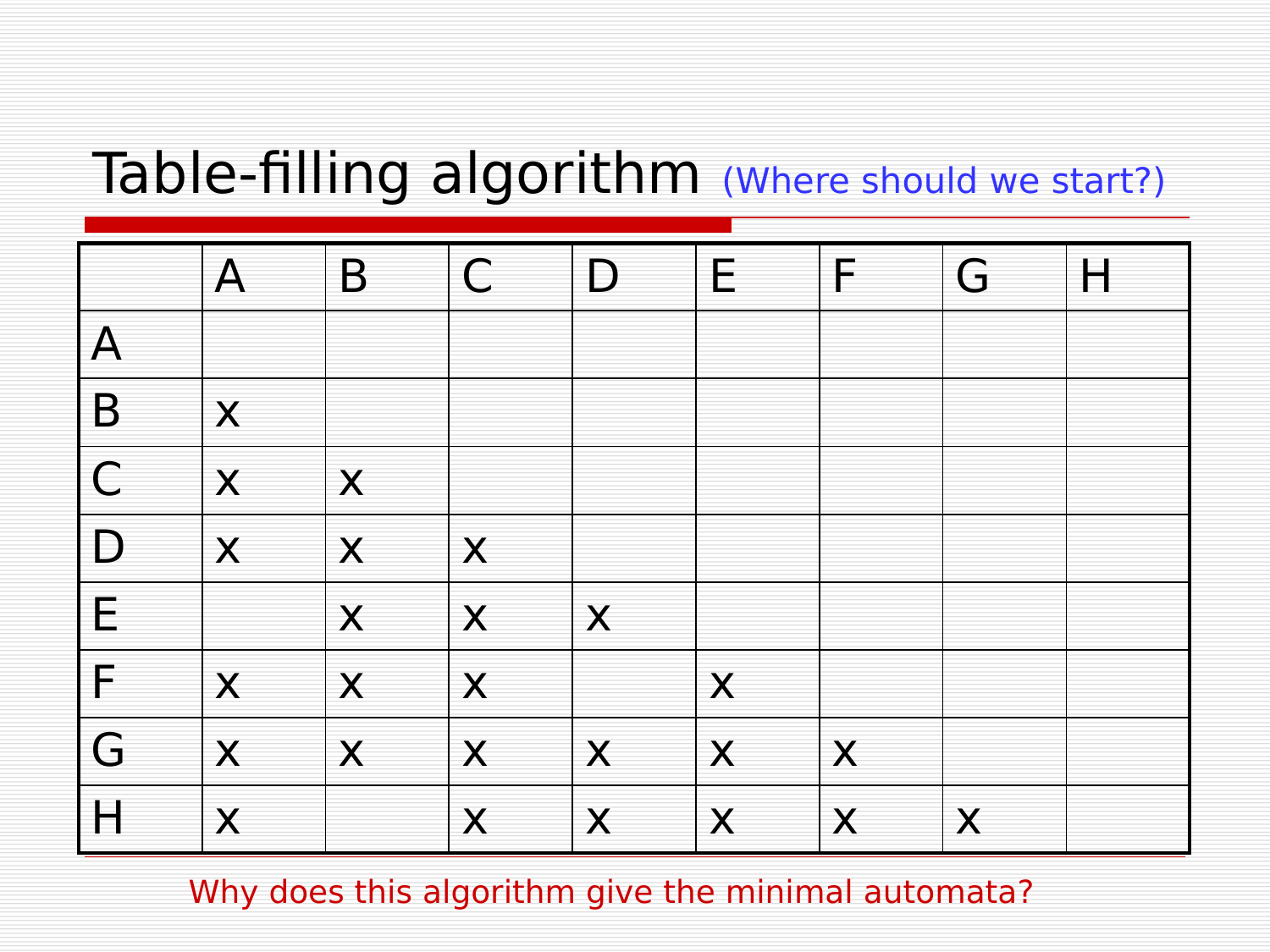

# Table-filling algorithm (Where should we start?)
|  | A | B | C | D | E | F | G | H |
| --- | --- | --- | --- | --- | --- | --- | --- | --- |
| A |  |  |  |  |  |  |  |  |
| B | x |  |  |  |  |  |  |  |
| C | x | x |  |  |  |  |  |  |
| D | x | x | x |  |  |  |  |  |
| E |  | x | x | x |  |  |  |  |
| F | x | x | x |  | x |  |  |  |
| G | x | x | x | x | x | x |  |  |
| H | x |  | x | x | x | x | x |  |
Why does this algorithm give the minimal automata?